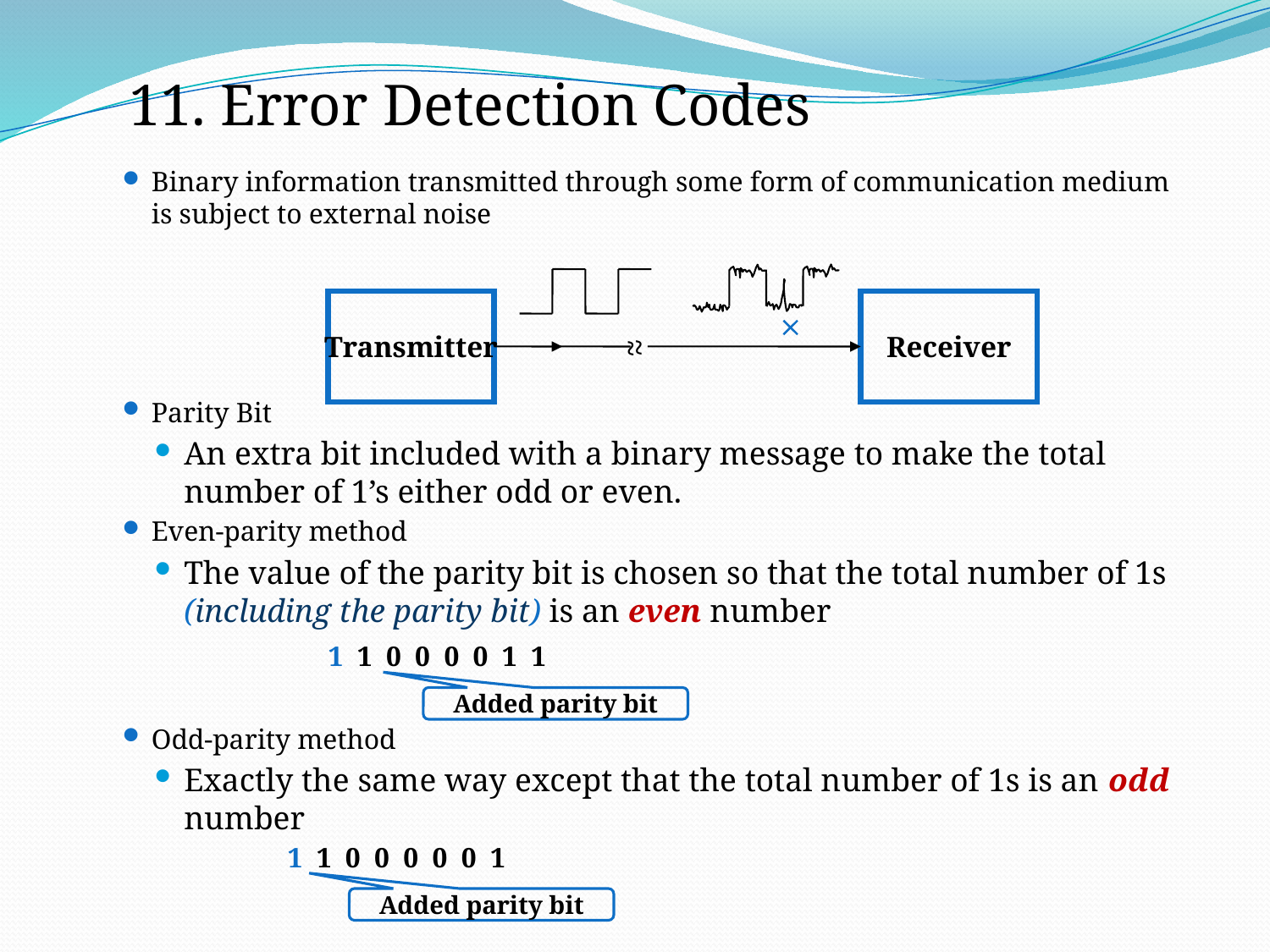

11. Error Detection Codes
Binary information transmitted through some form of communication medium is subject to external noise

Parity Bit
An extra bit included with a binary message to make the total number of 1’s either odd or even.
Even-parity method
The value of the parity bit is chosen so that the total number of 1s (including the parity bit) is an even number
                     1  1  0  0  0  0  1  1

Odd-parity method
Exactly the same way except that the total number of 1s is an odd number
                   1  1  0  0  0  0  0  1

Transmitter
Receiver
×
~
~

Added parity bit
Added parity bit